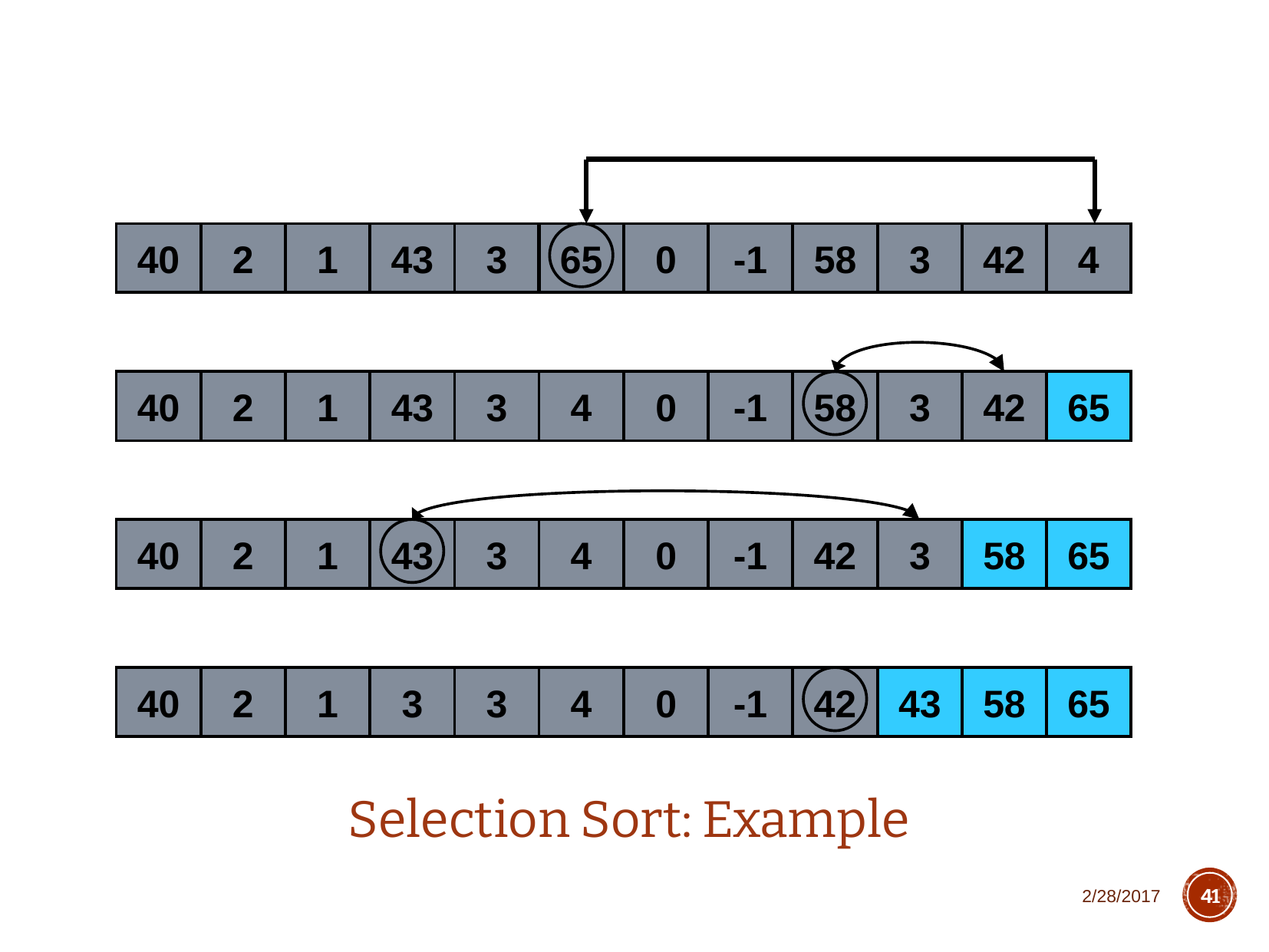

Selection Sort: Example
40
2
1
43
3
65
0
-1
58
3
42
4

40
2
1
43
3
4
0
-1
58
3
42
65

40
2
1
43
3
4
0
-1
42
3
58
65
40
2
1
3
3
4
0
-1
42

43
58
65
2/28/2017
41